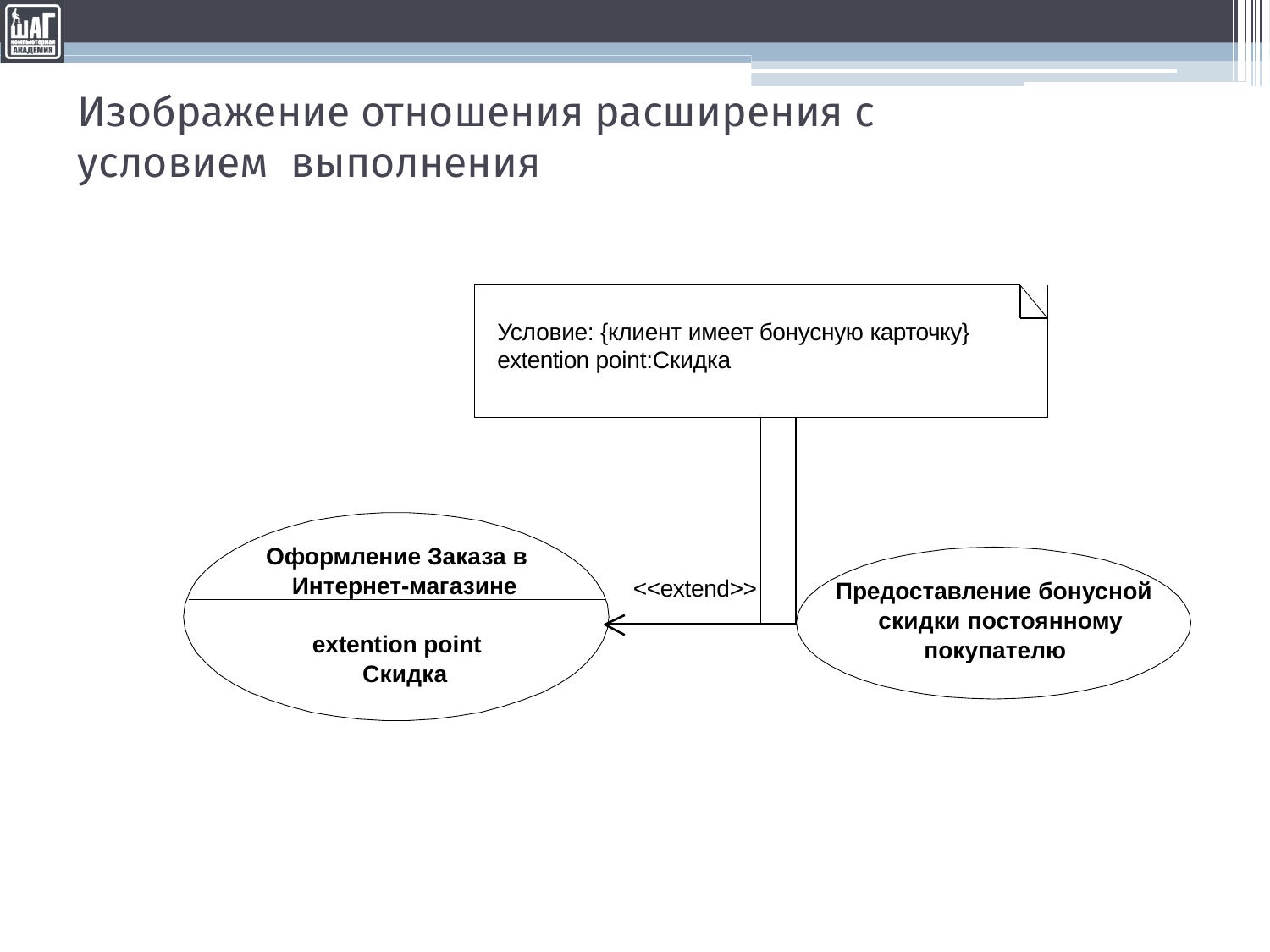

# Изображение отношения расширения с условием  выполнения
|  |  |  |  |  |
| --- | --- | --- | --- | --- |
| Условие: {клиент имеет бонусную карточку} extention point:Скидка |  |  |  |  |
|  | <<extend>> |  |  |  |

Оформление Заказа в  Интернет-магазине

Предоставление бонусной  скидки постоянному

extention point  Скидка
покупателю